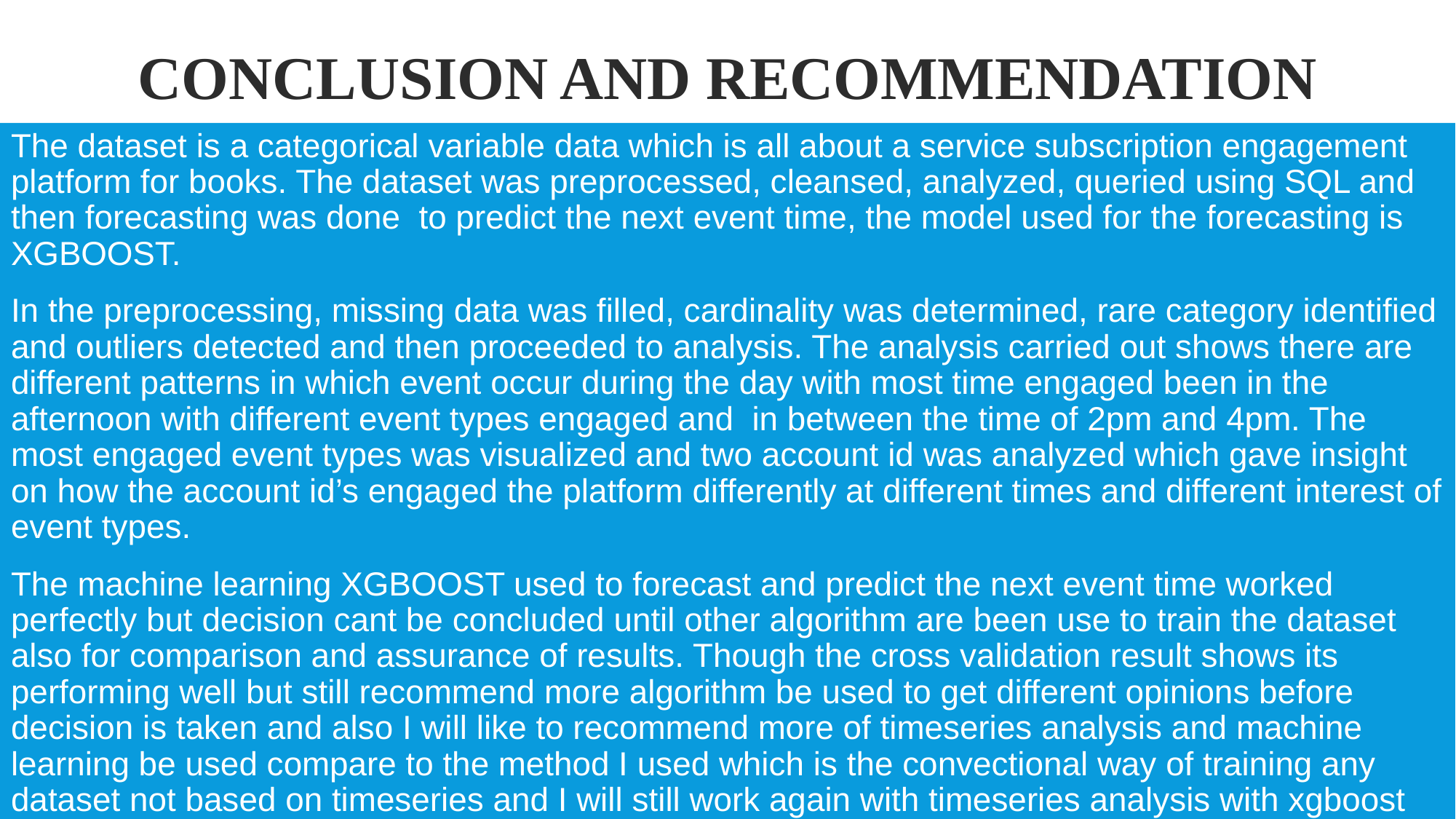

# CONCLUSION AND RECOMMENDATION
The dataset is a categorical variable data which is all about a service subscription engagement platform for books. The dataset was preprocessed, cleansed, analyzed, queried using SQL and then forecasting was done  to predict the next event time, the model used for the forecasting is XGBOOST.
In the preprocessing, missing data was filled, cardinality was determined, rare category identified and outliers detected and then proceeded to analysis. The analysis carried out shows there are different patterns in which event occur during the day with most time engaged been in the afternoon with different event types engaged and  in between the time of 2pm and 4pm. The most engaged event types was visualized and two account id was analyzed which gave insight on how the account id’s engaged the platform differently at different times and different interest of event types.
The machine learning XGBOOST used to forecast and predict the next event time worked perfectly but decision cant be concluded until other algorithm are been use to train the dataset also for comparison and assurance of results. Though the cross validation result shows its performing well but still recommend more algorithm be used to get different opinions before decision is taken and also I will like to recommend more of timeseries analysis and machine learning be used compare to the method I used which is the convectional way of training any dataset not based on timeseries and I will still work again with timeseries analysis with xgboost and other algorithm to see  what the result will be.